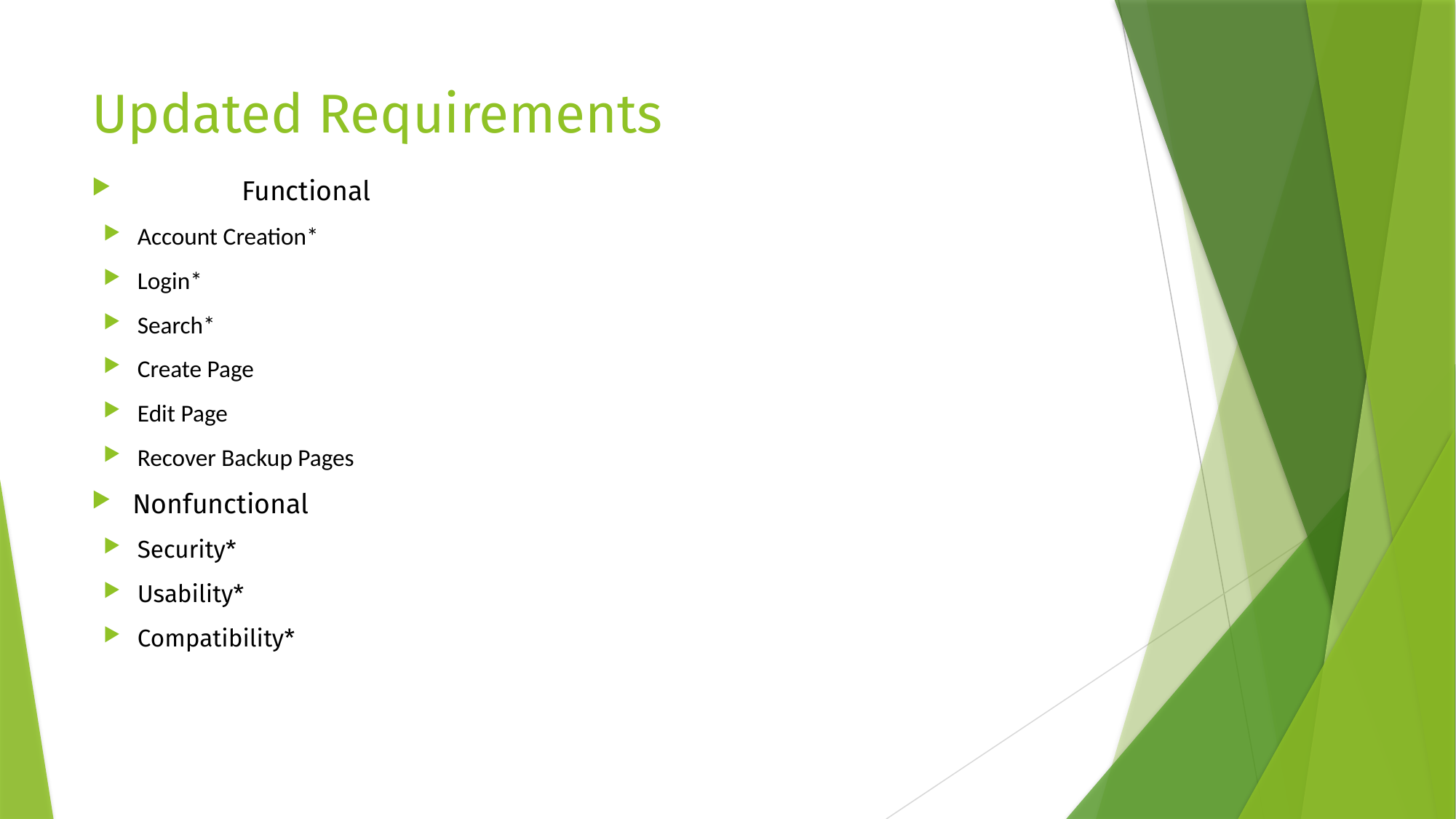

# Updated Requirements
	Functional
Account Creation*
Login*
Search*
Create Page
Edit Page
Recover Backup Pages
Nonfunctional
Security*
Usability*
Compatibility*